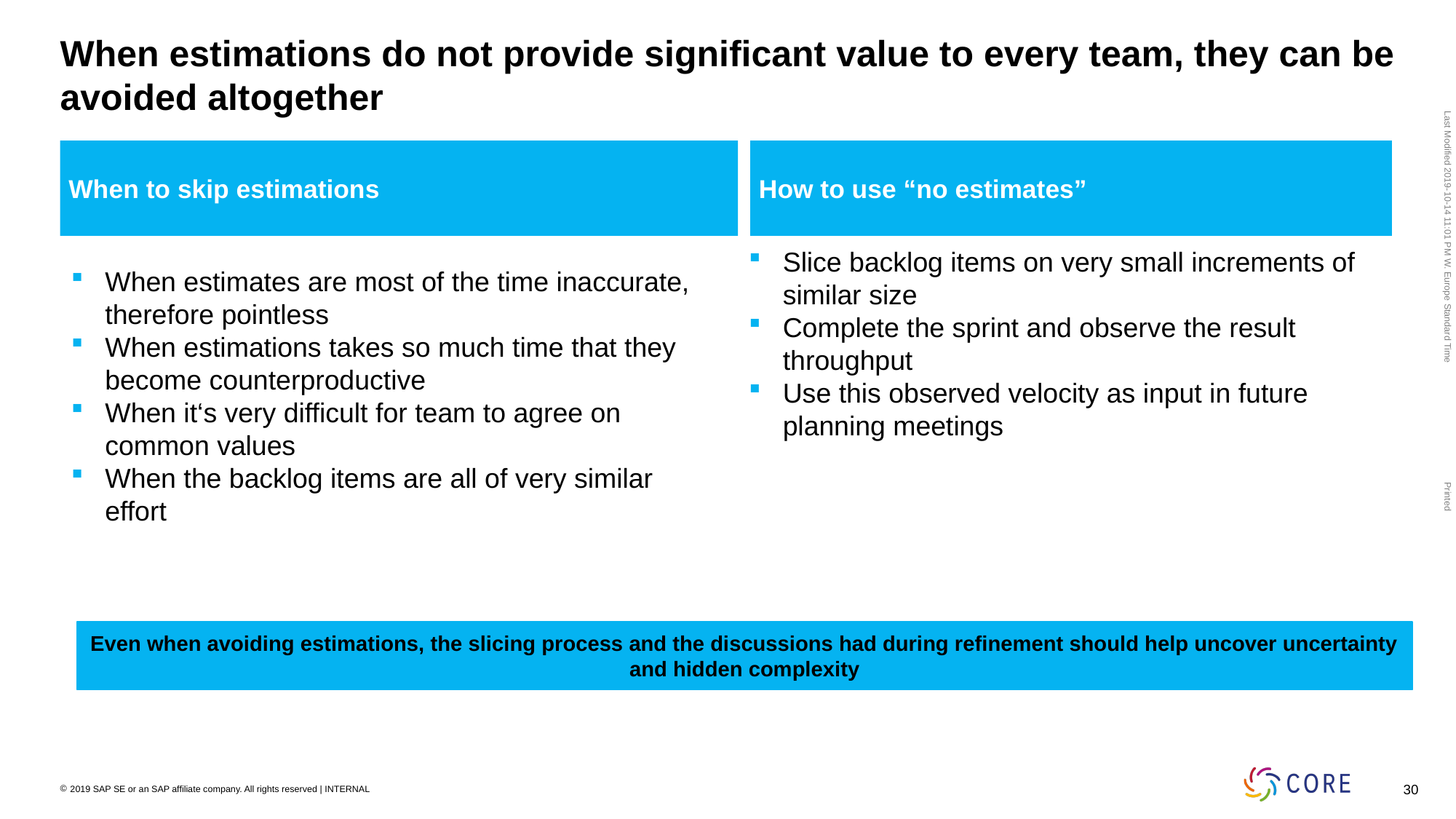

# When estimations do not provide significant value to every team, they can be avoided altogether
When to skip estimations
How to use “no estimates”
Slice backlog items on very small increments of similar size
Complete the sprint and observe the result throughput
Use this observed velocity as input in future planning meetings
When estimates are most of the time inaccurate, therefore pointless
When estimations takes so much time that they become counterproductive
When it‘s very difficult for team to agree on common values
When the backlog items are all of very similar effort

Even when avoiding estimations, the slicing process and the discussions had during refinement should help uncover uncertainty and hidden complexity